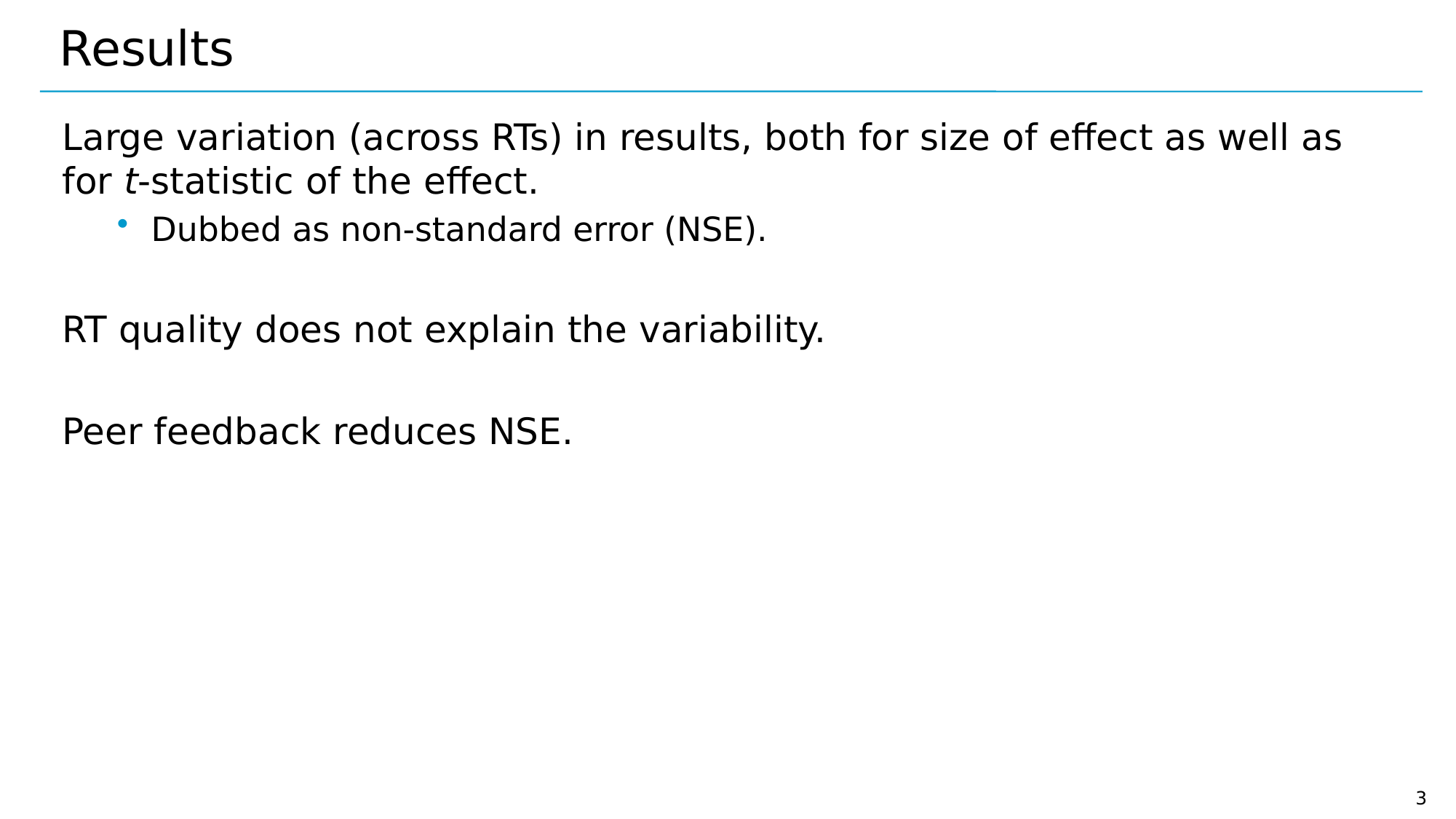

# Results
Large variation (across RTs) in results, both for size of effect as well as for t-statistic of the effect.
Dubbed as non-standard error (NSE).

RT quality does not explain the variability.

Peer feedback reduces NSE.
3